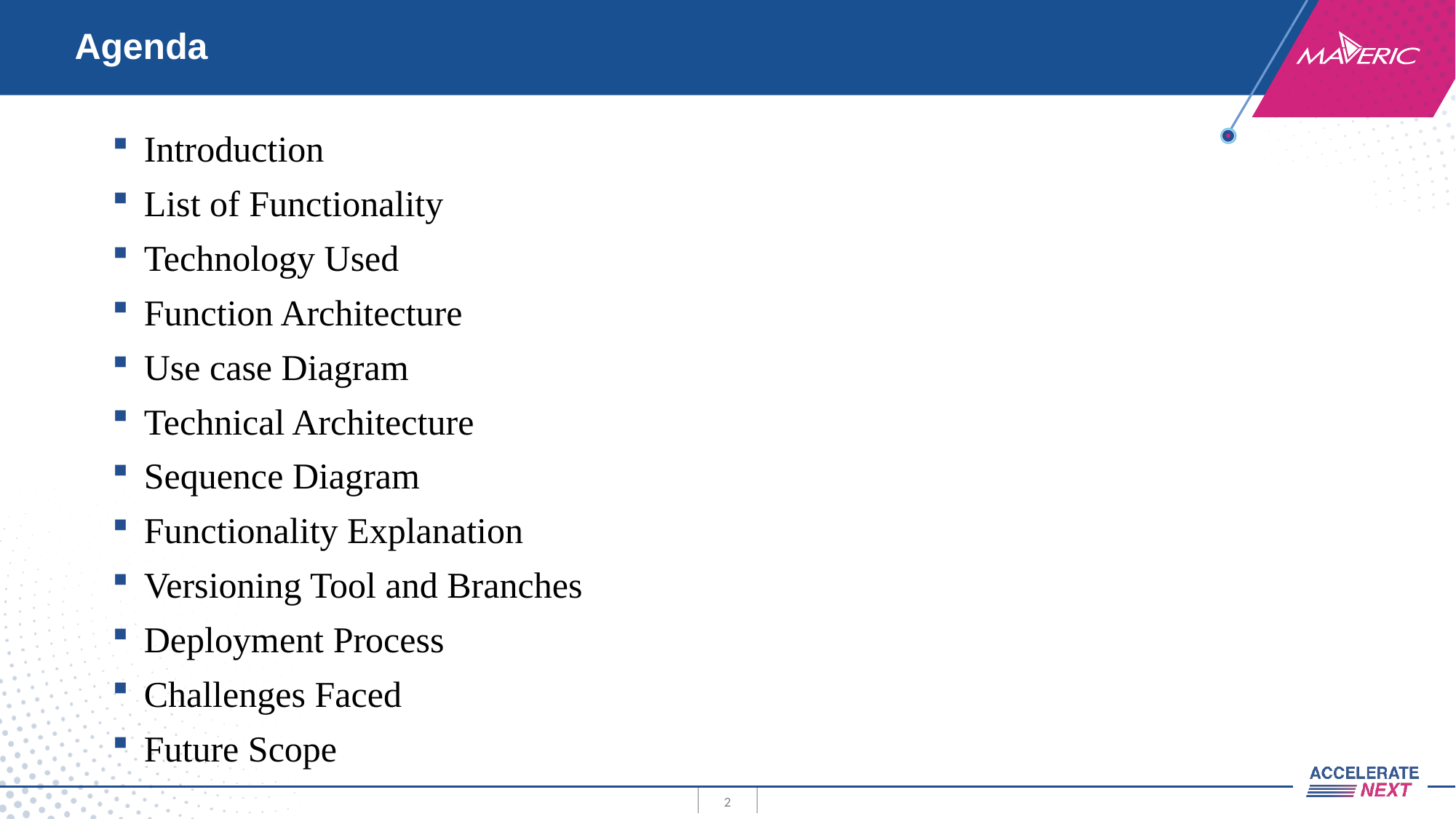

# Agenda
Introduction
List of Functionality
Technology Used
Function Architecture
Use case Diagram
Technical Architecture
Sequence Diagram
Functionality Explanation
Versioning Tool and Branches
Deployment Process
Challenges Faced
Future Scope

2